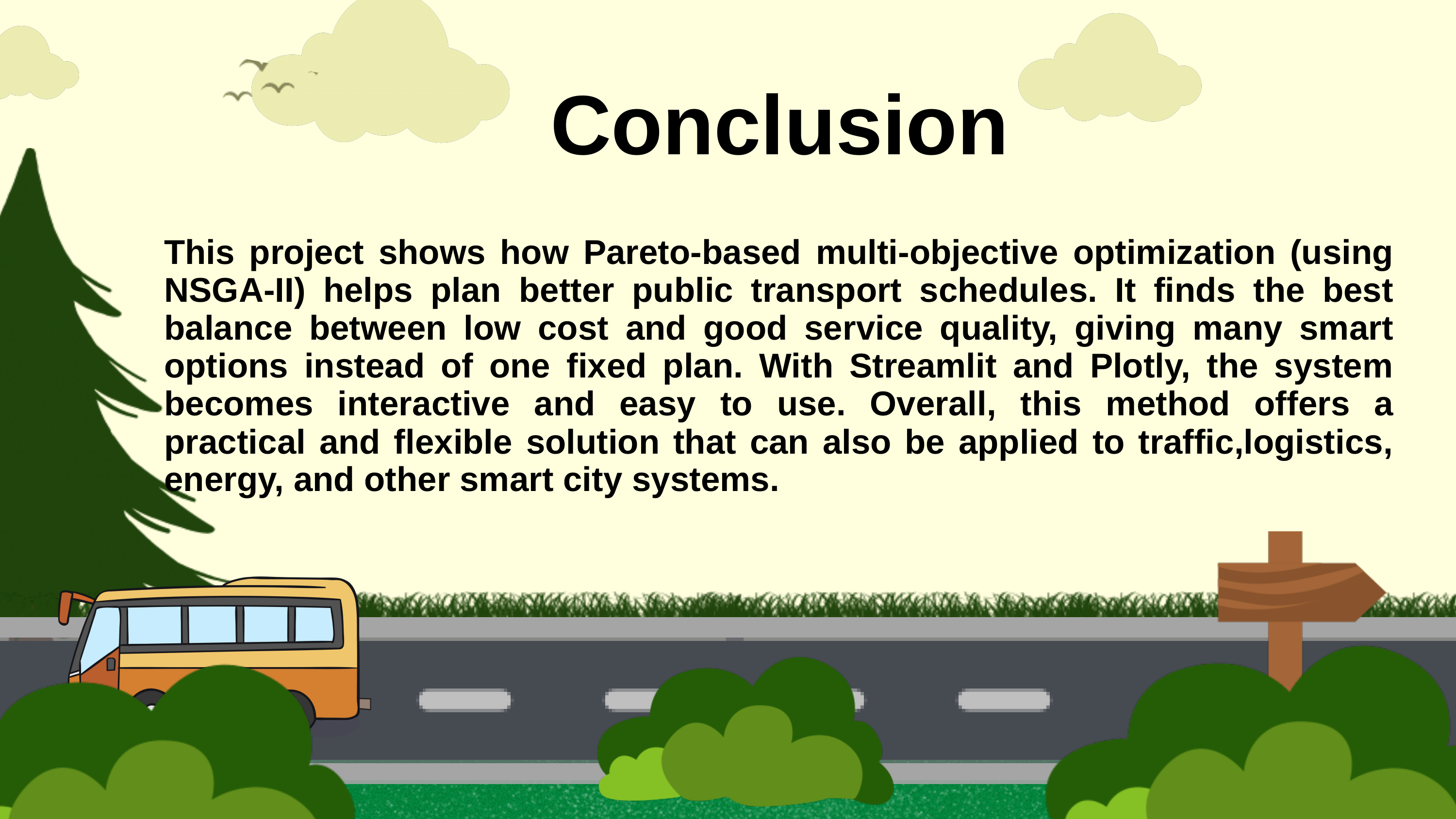

Conclusion

This project shows how Pareto-based multi-objective optimization (using NSGA-II) helps plan better public transport schedules. It finds the best balance between low cost and good service quality, giving many smart options instead of one fixed plan. With Streamlit and Plotly, the system becomes interactive and easy to use. Overall, this method offers a practical and flexible solution that can also be applied to traffic,logistics, energy, and other smart city systems.